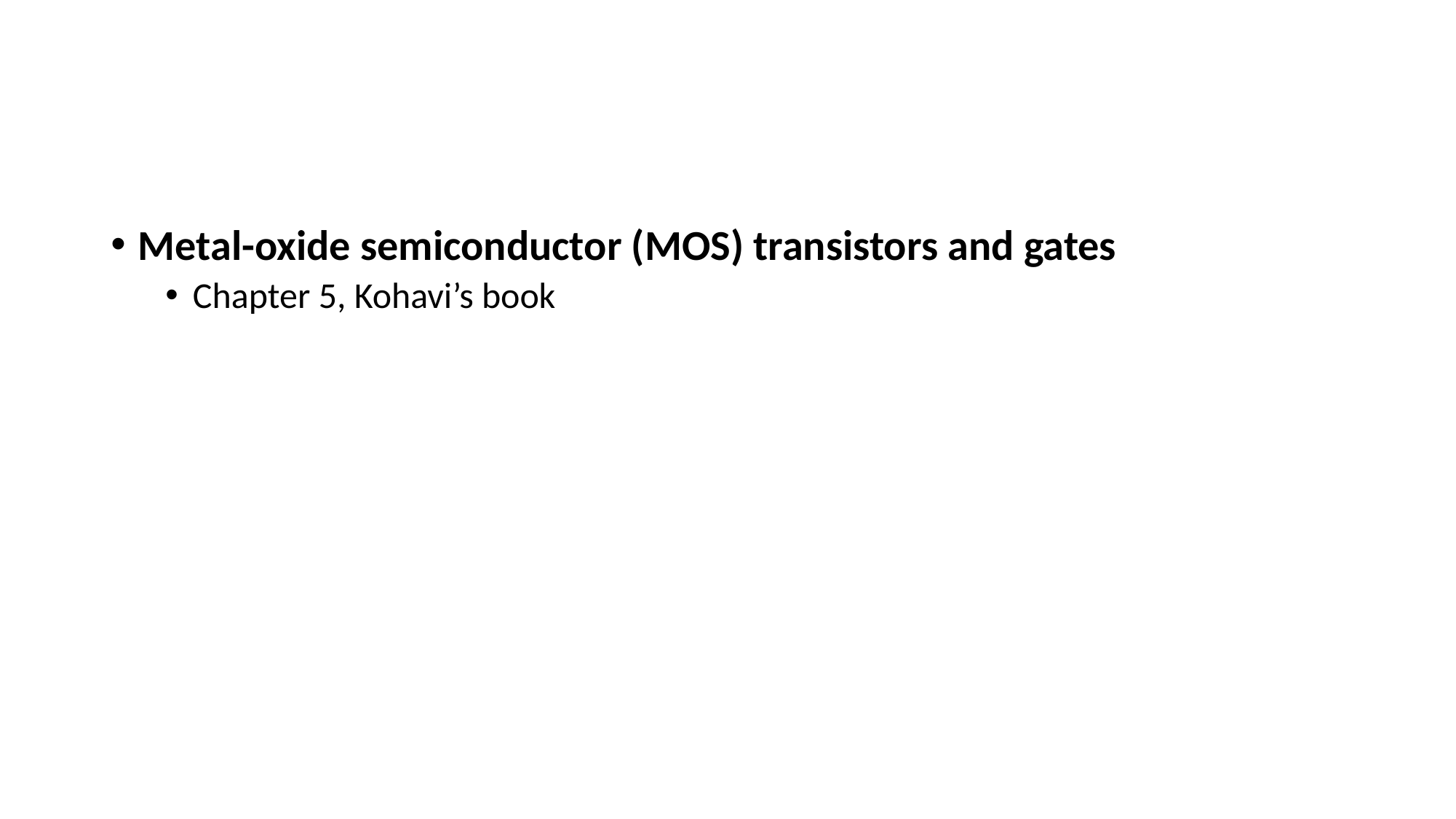

#
Metal-oxide semiconductor (MOS) transistors and gates
Chapter 5, Kohavi’s book